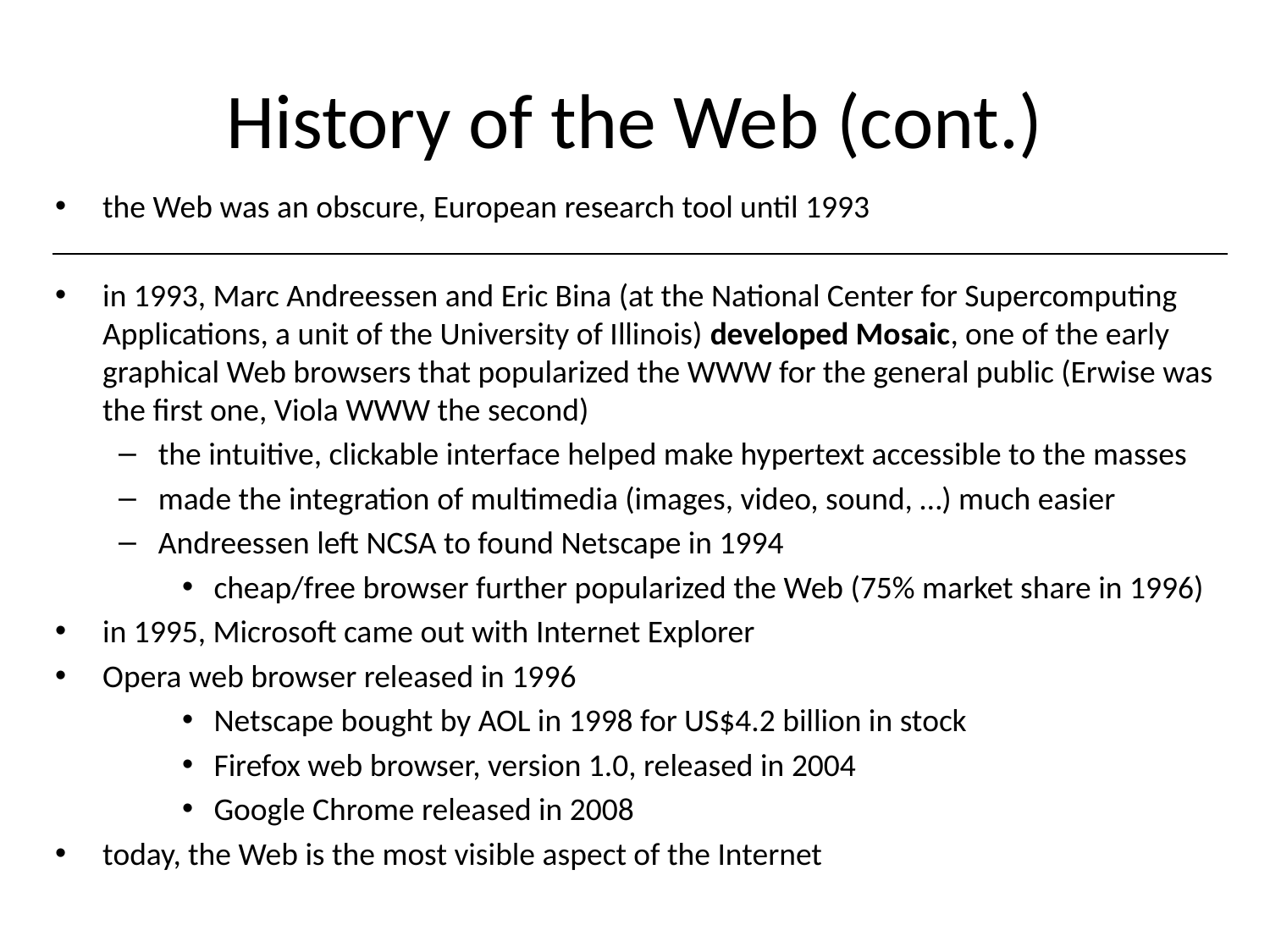

# History of the Web (cont.)
the Web was an obscure, European research tool until 1993

in 1993, Marc Andreessen and Eric Bina (at the National Center for Supercomputing Applications, a unit of the University of Illinois) developed Mosaic, one of the early graphical Web browsers that popularized the WWW for the general public (Erwise was the first one, Viola WWW the second)
the intuitive, clickable interface helped make hypertext accessible to the masses
made the integration of multimedia (images, video, sound, …) much easier
Andreessen left NCSA to found Netscape in 1994
cheap/free browser further popularized the Web (75% market share in 1996)
in 1995, Microsoft came out with Internet Explorer
Opera web browser released in 1996
Netscape bought by AOL in 1998 for US$4.2 billion in stock
Firefox web browser, version 1.0, released in 2004
Google Chrome released in 2008
today, the Web is the most visible aspect of the Internet